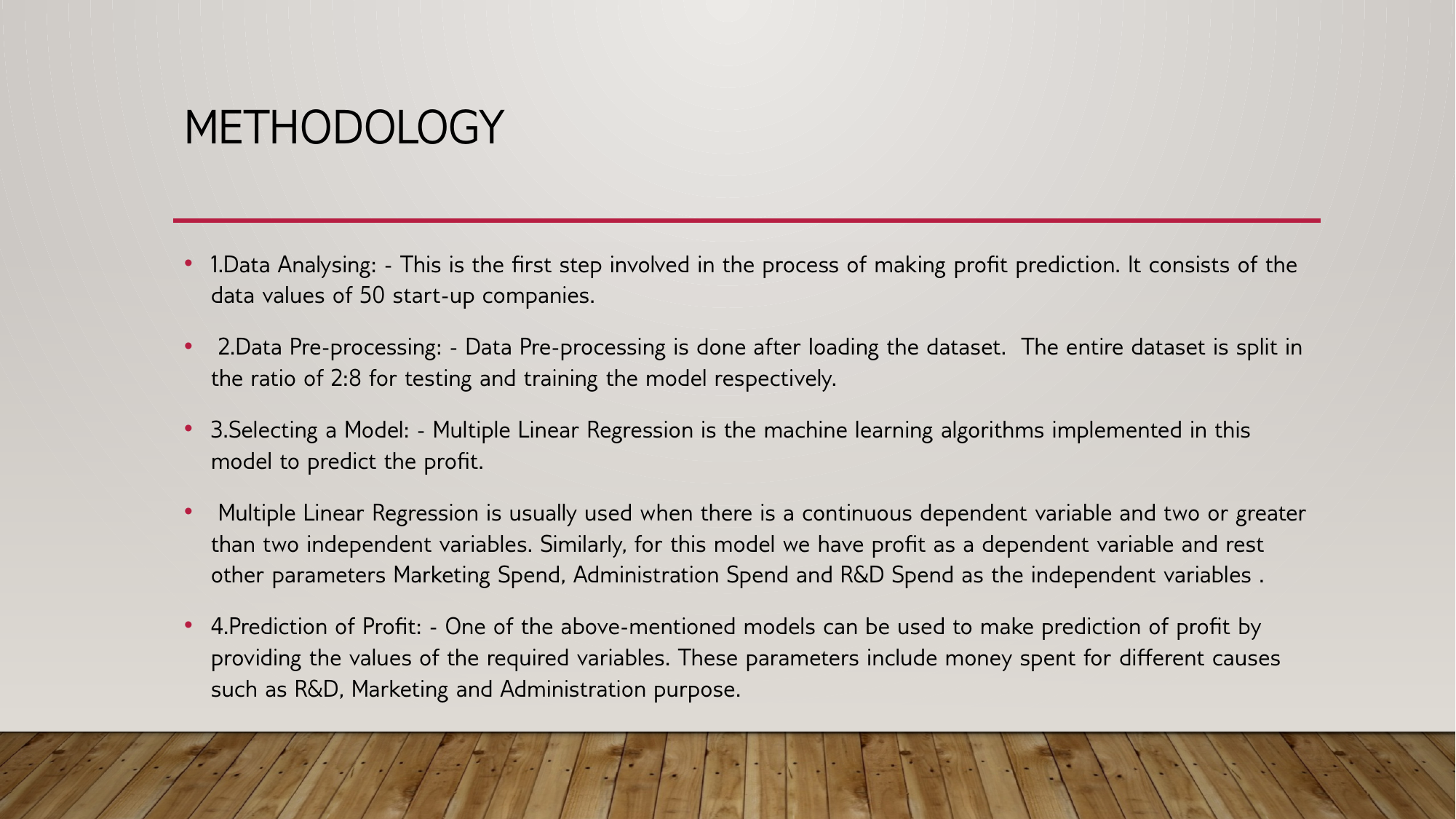

# METHODOLOGY
1.Data Analysing: - This is the first step involved in the process of making profit prediction. It consists of the data values of 50 start-up companies.
 2.Data Pre-processing: - Data Pre-processing is done after loading the dataset.  The entire dataset is split in the ratio of 2:8 for testing and training the model respectively.
3.Selecting a Model: - Multiple Linear Regression is the machine learning algorithms implemented in this model to predict the profit.
 Multiple Linear Regression is usually used when there is a continuous dependent variable and two or greater than two independent variables. Similarly, for this model we have profit as a dependent variable and rest other parameters Marketing Spend, Administration Spend and R&D Spend as the independent variables .
4.Prediction of Profit: - One of the above-mentioned models can be used to make prediction of profit by providing the values of the required variables. These parameters include money spent for different causes such as R&D, Marketing and Administration purpose.